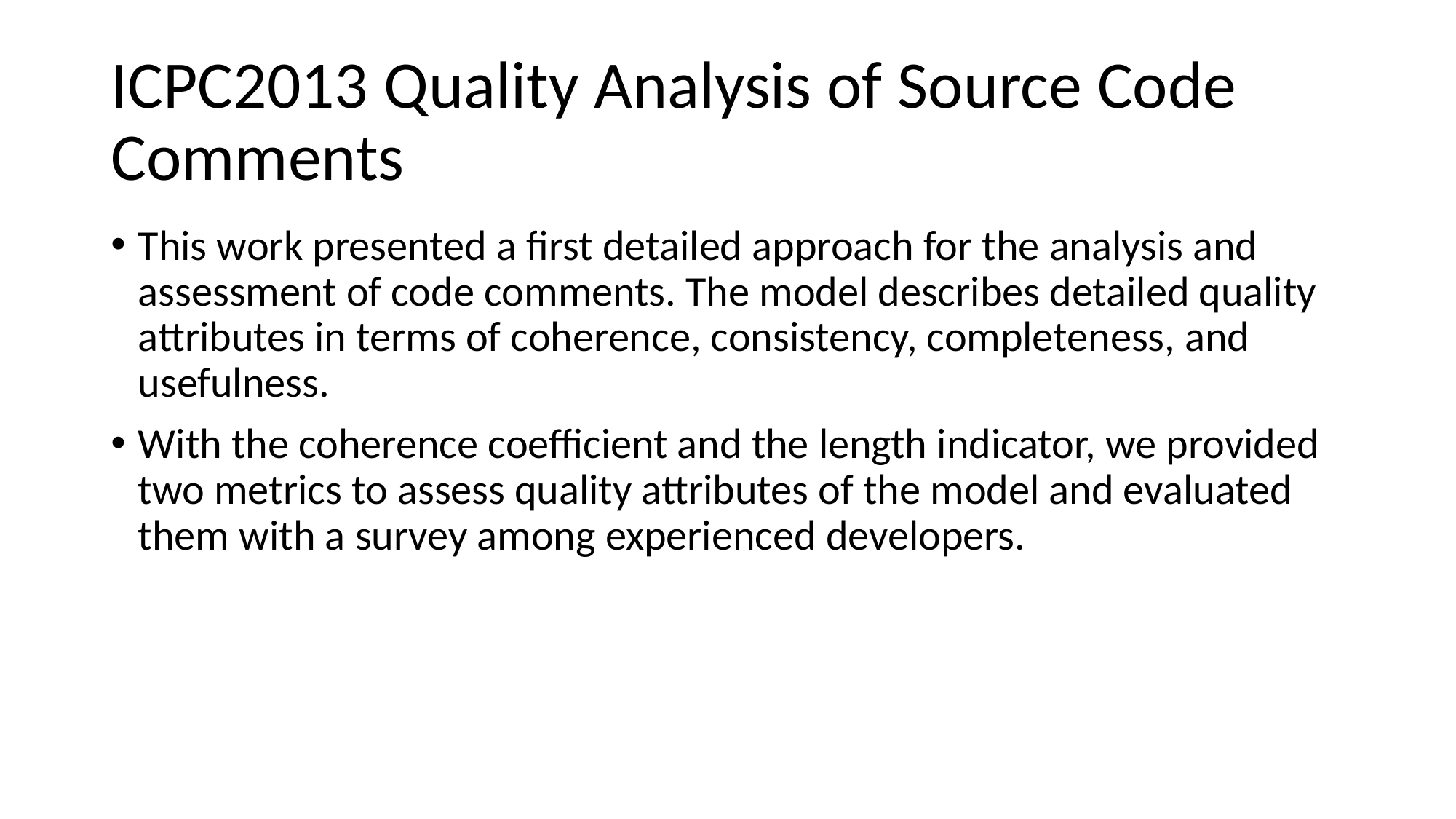

# ICPC2013 Quality Analysis of Source Code Comments
This work presented a first detailed approach for the analysis and assessment of code comments. The model describes detailed quality attributes in terms of coherence, consistency, completeness, and usefulness.
With the coherence coefficient and the length indicator, we provided two metrics to assess quality attributes of the model and evaluated them with a survey among experienced developers.